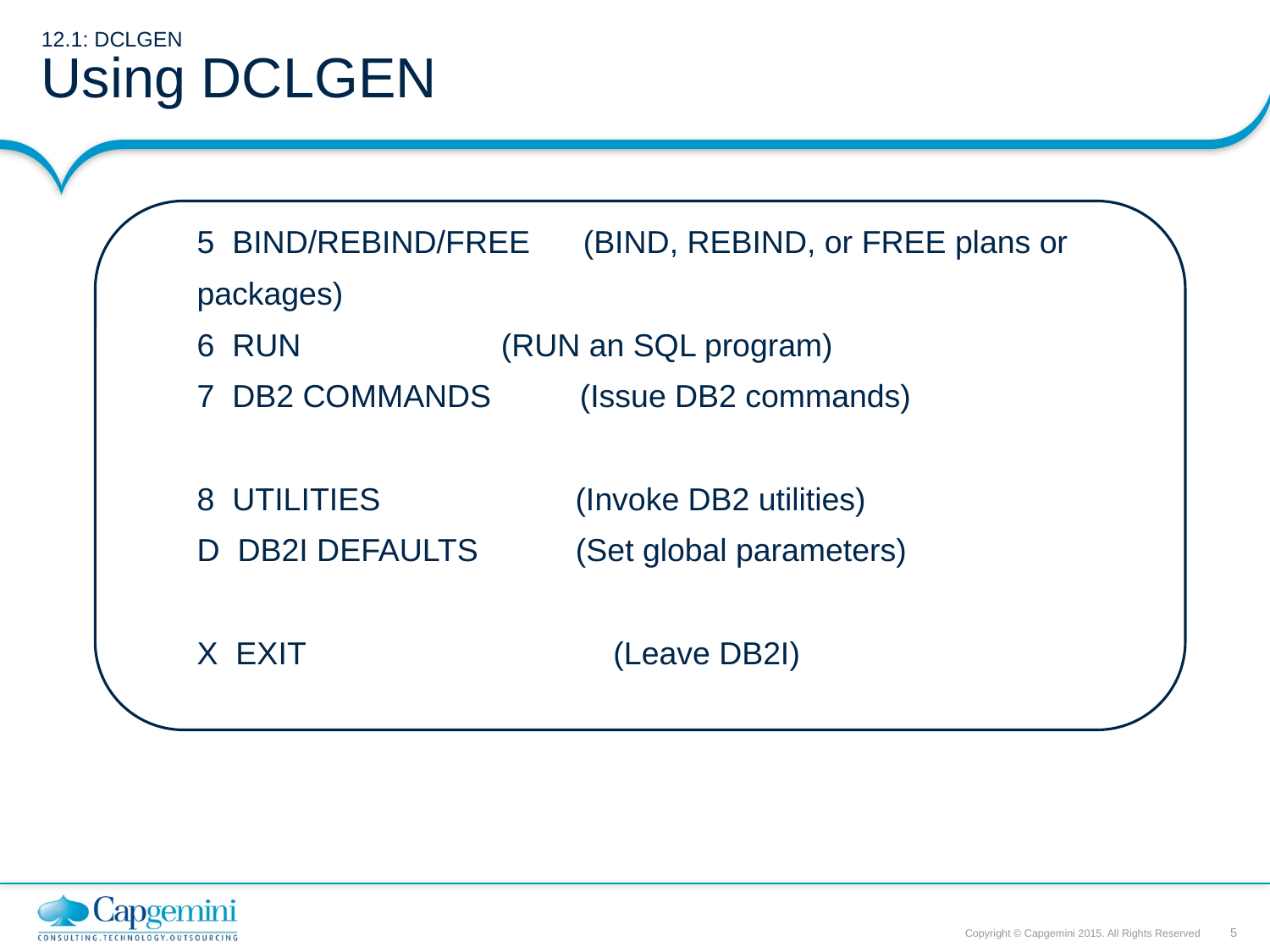

# 12.1: DCLGEN Using DCLGEN
5  BIND/REBIND/FREE      (BIND, REBIND, or FREE plans or packages)
6  RUN 	                    (RUN an SQL program)
7  DB2 COMMANDS          (Issue DB2 commands)
8  UTILITIES                      (Invoke DB2 utilities)
D  DB2I DEFAULTS           (Set global parameters)
X  EXIT                   	    (Leave DB2I)